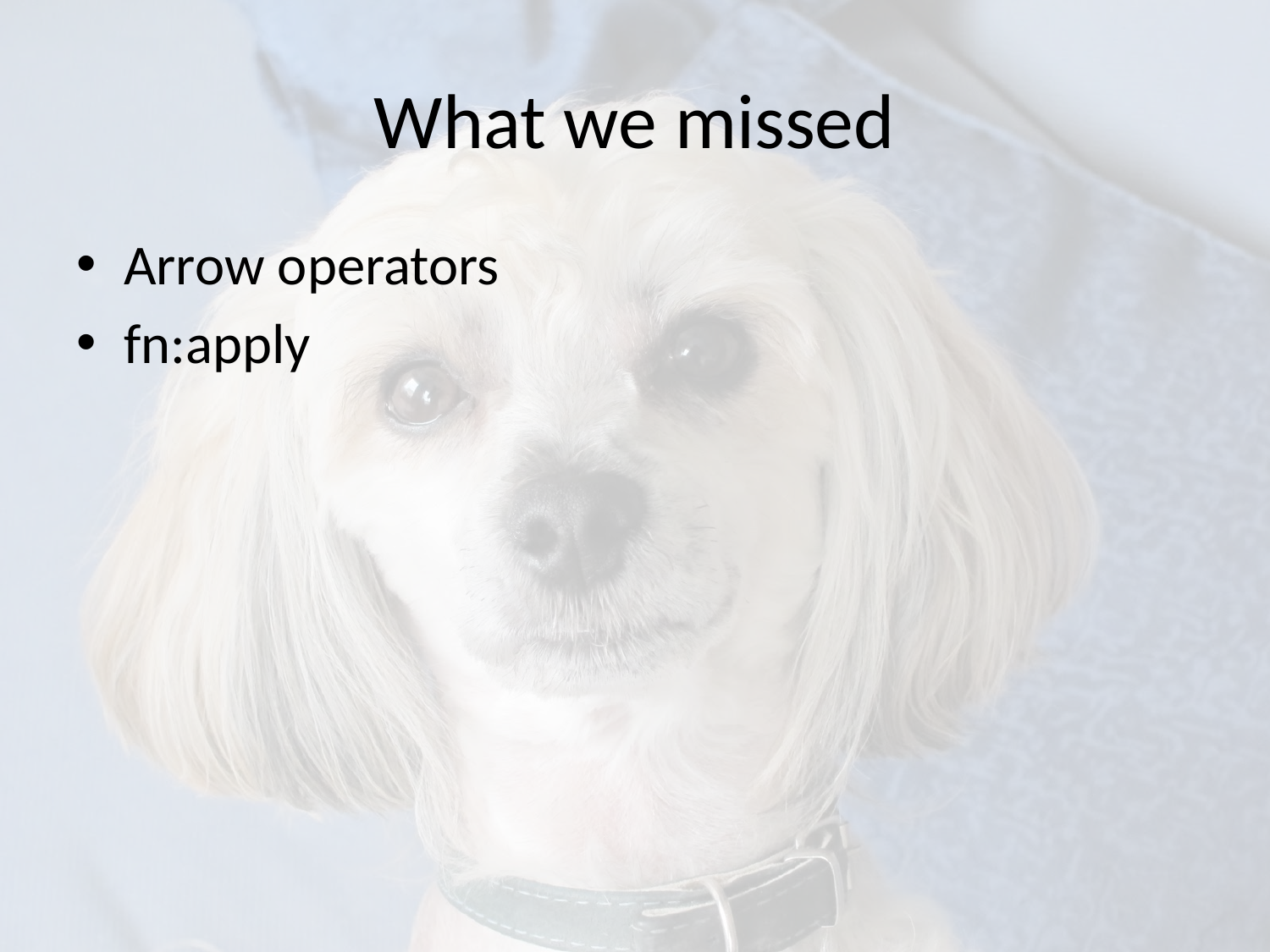

# What we missed
Arrow operators
fn:apply